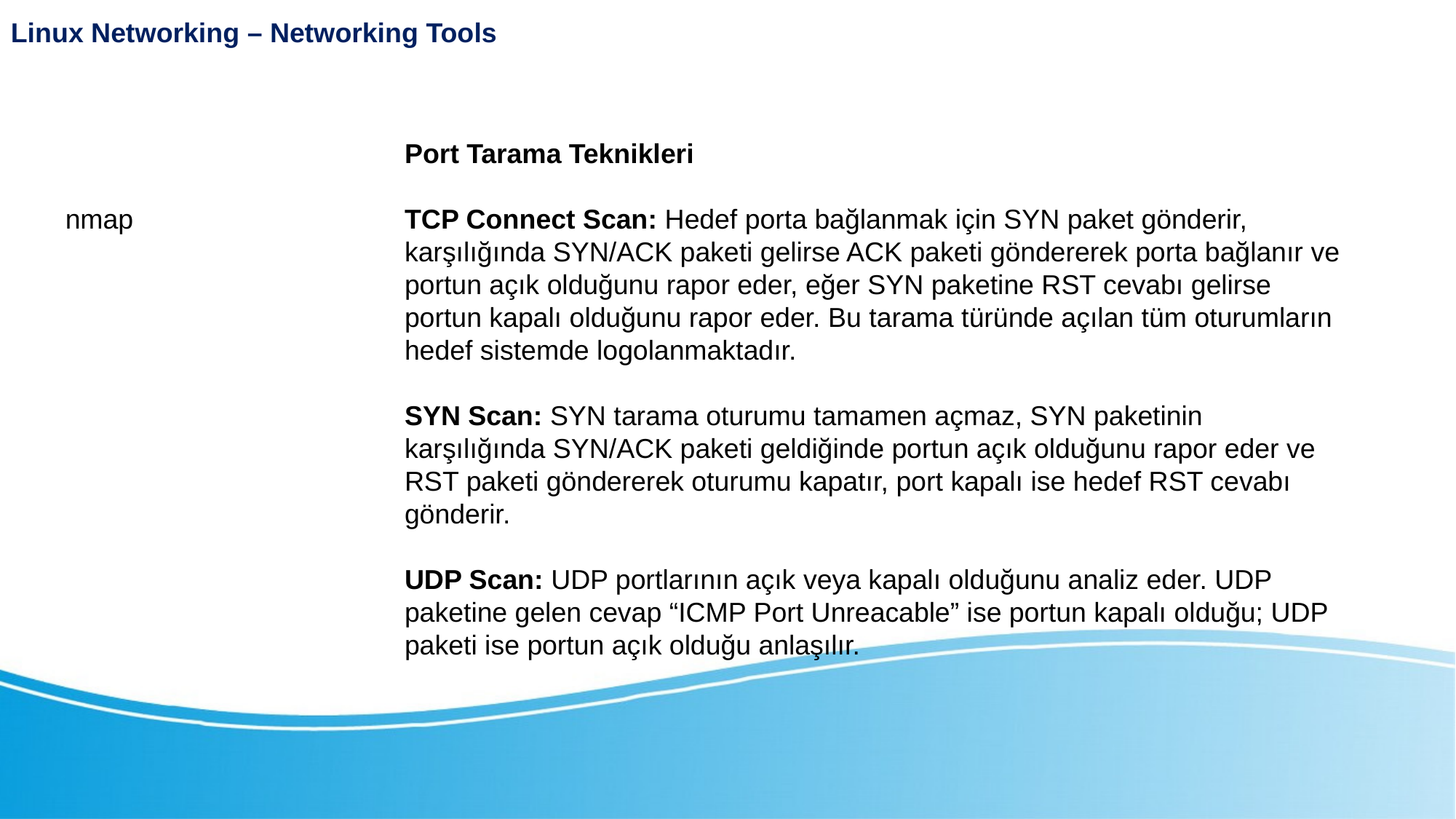

Linux Networking – Networking Tools
Port Tarama Teknikleri

TCP Connect Scan: Hedef porta bağlanmak için SYN paket gönderir, karşılığında SYN/ACK paketi gelirse ACK paketi göndererek porta bağlanır ve portun açık olduğunu rapor eder, eğer SYN paketine RST cevabı gelirse portun kapalı olduğunu rapor eder. Bu tarama türünde açılan tüm oturumların hedef sistemde logolanmaktadır.

SYN Scan: SYN tarama oturumu tamamen açmaz, SYN paketinin karşılığında SYN/ACK paketi geldiğinde portun açık olduğunu rapor eder ve RST paketi göndererek oturumu kapatır, port kapalı ise hedef RST cevabı gönderir.

UDP Scan: UDP portlarının açık veya kapalı olduğunu analiz eder. UDP paketine gelen cevap “ICMP Port Unreacable” ise portun kapalı olduğu; UDP paketi ise portun açık olduğu anlaşılır.

nmap